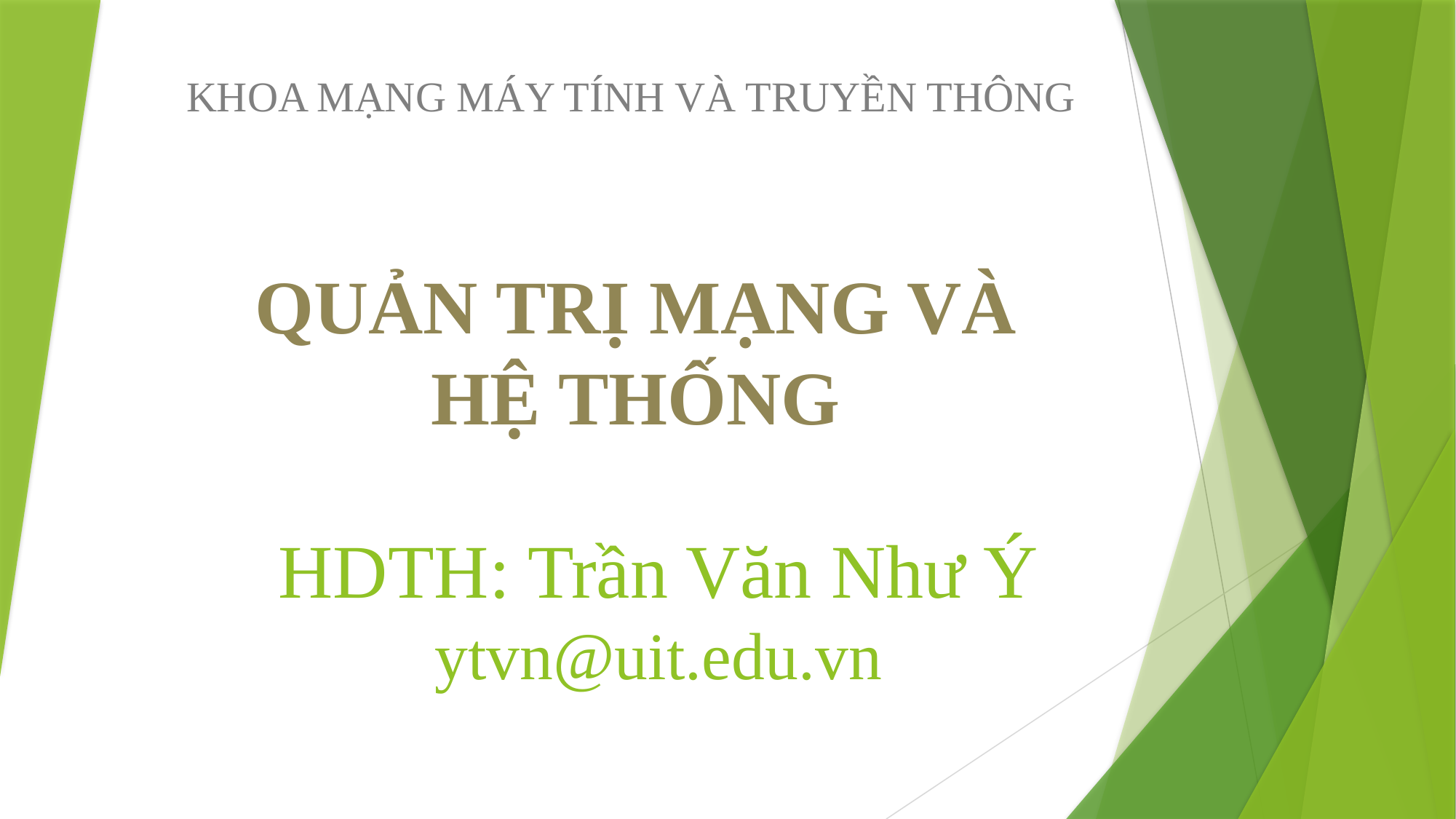

KHOA MẠNG MÁY TÍNH VÀ TRUYỀN THÔNG
QUẢN TRỊ MẠNG VÀ HỆ THỐNG
HDTH: Trần Văn Như Ý
ytvn@uit.edu.vn